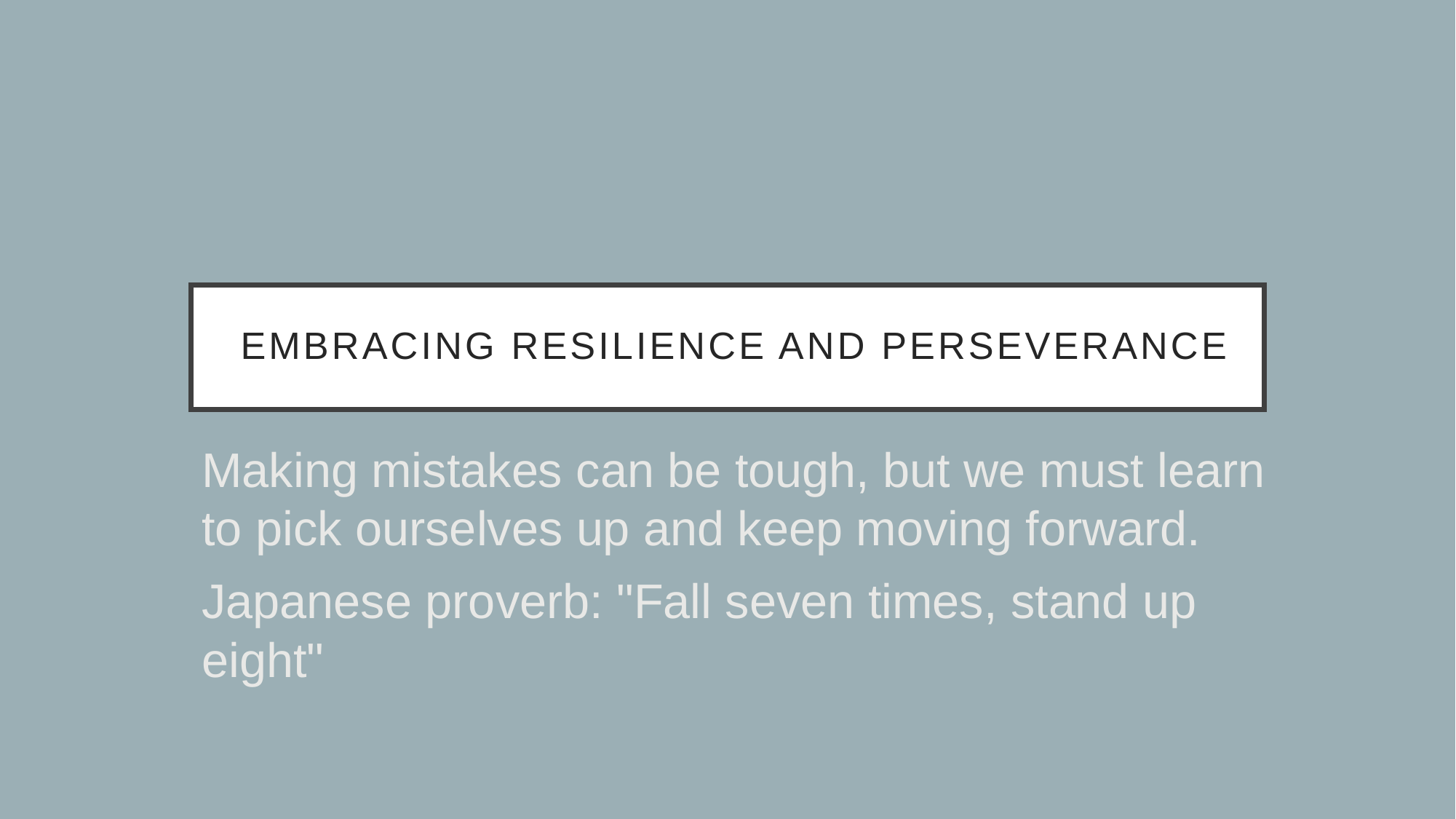

# Embracing resilience and perseverance
Making mistakes can be tough, but we must learn to pick ourselves up and keep moving forward.
Japanese proverb: "Fall seven times, stand up eight"